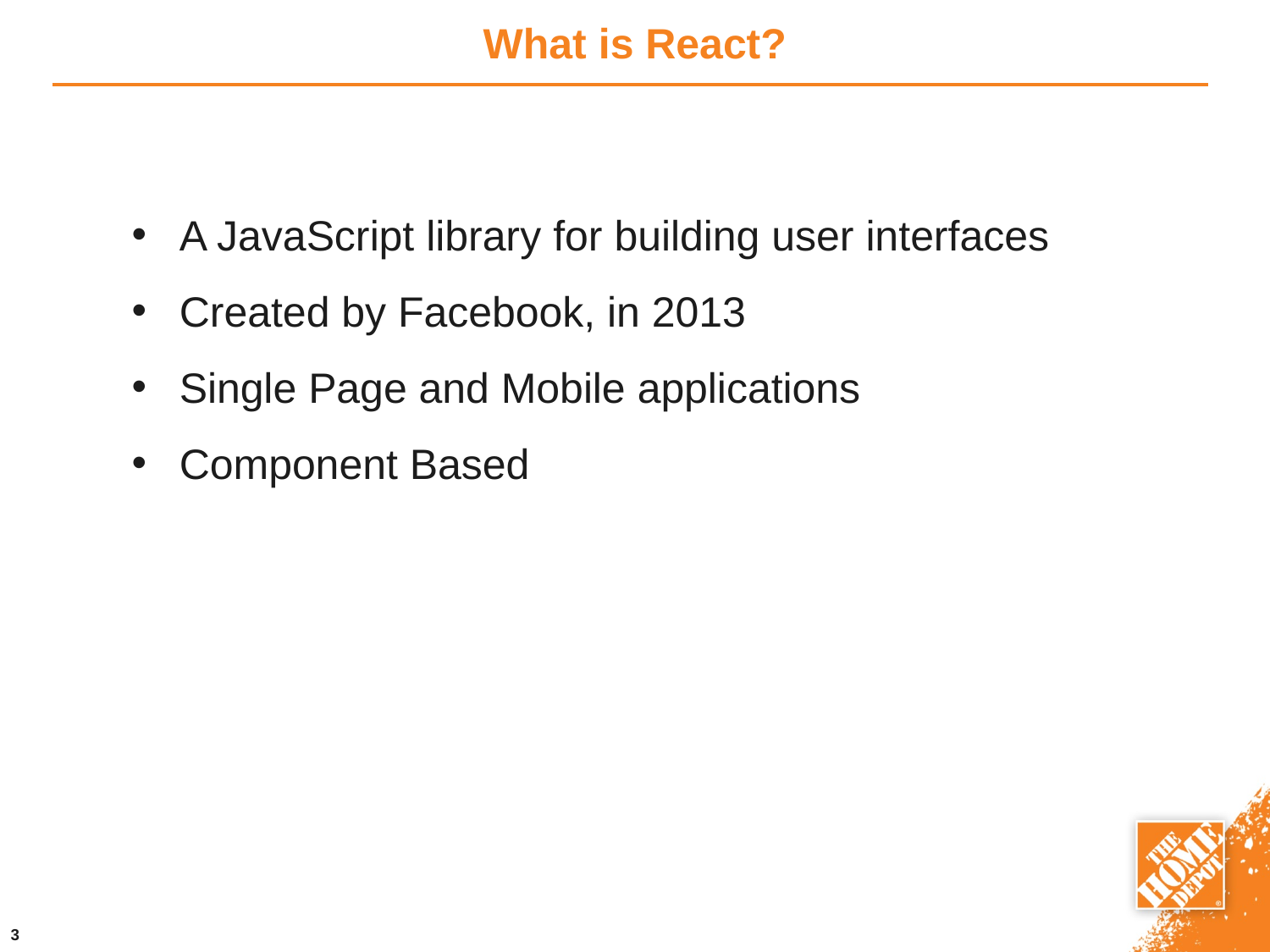

What is React?
A JavaScript library for building user interfaces
Created by Facebook, in 2013
Single Page and Mobile applications
Component Based
3